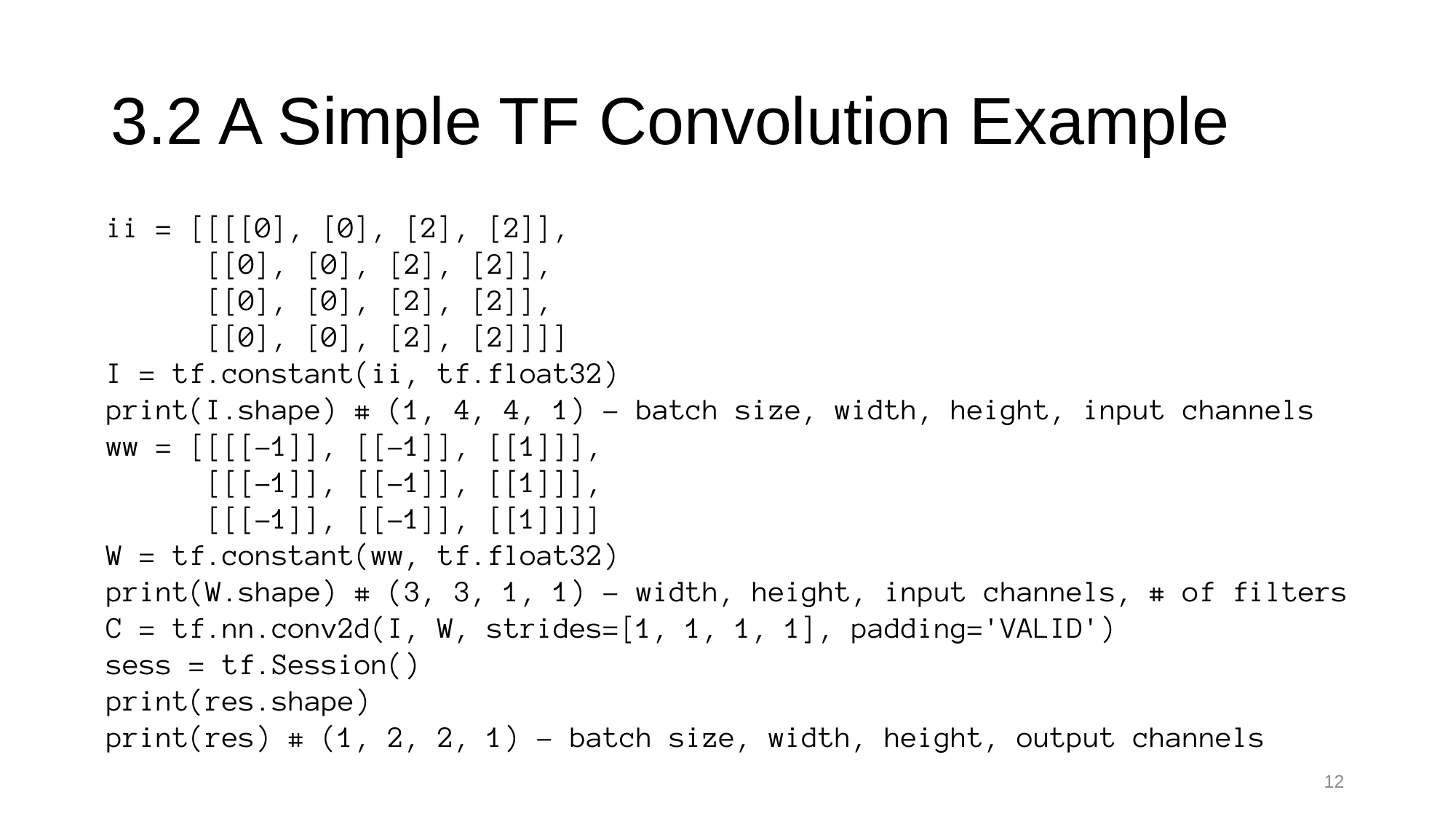

# 3.2 A Simple TF Convolution Example
ii = [[[[0], [0], [2], [2]],
      [[0], [0], [2], [2]],
      [[0], [0], [2], [2]],
      [[0], [0], [2], [2]]]]
I = tf.constant(ii, tf.float32)
print(I.shape) # (1, 4, 4, 1) – batch size, width, height, input channels
ww = [[[[-1]], [[-1]], [[1]]],
      [[[-1]], [[-1]], [[1]]],
      [[[-1]], [[-1]], [[1]]]]
W = tf.constant(ww, tf.float32)
print(W.shape) # (3, 3, 1, 1) – width, height, input channels, # of filters
C = tf.nn.conv2d(I, W, strides=[1, 1, 1, 1], padding='VALID')
sess = tf.Session()
print(res.shape)
print(res) # (1, 2, 2, 1) – batch size, width, height, output channels
12